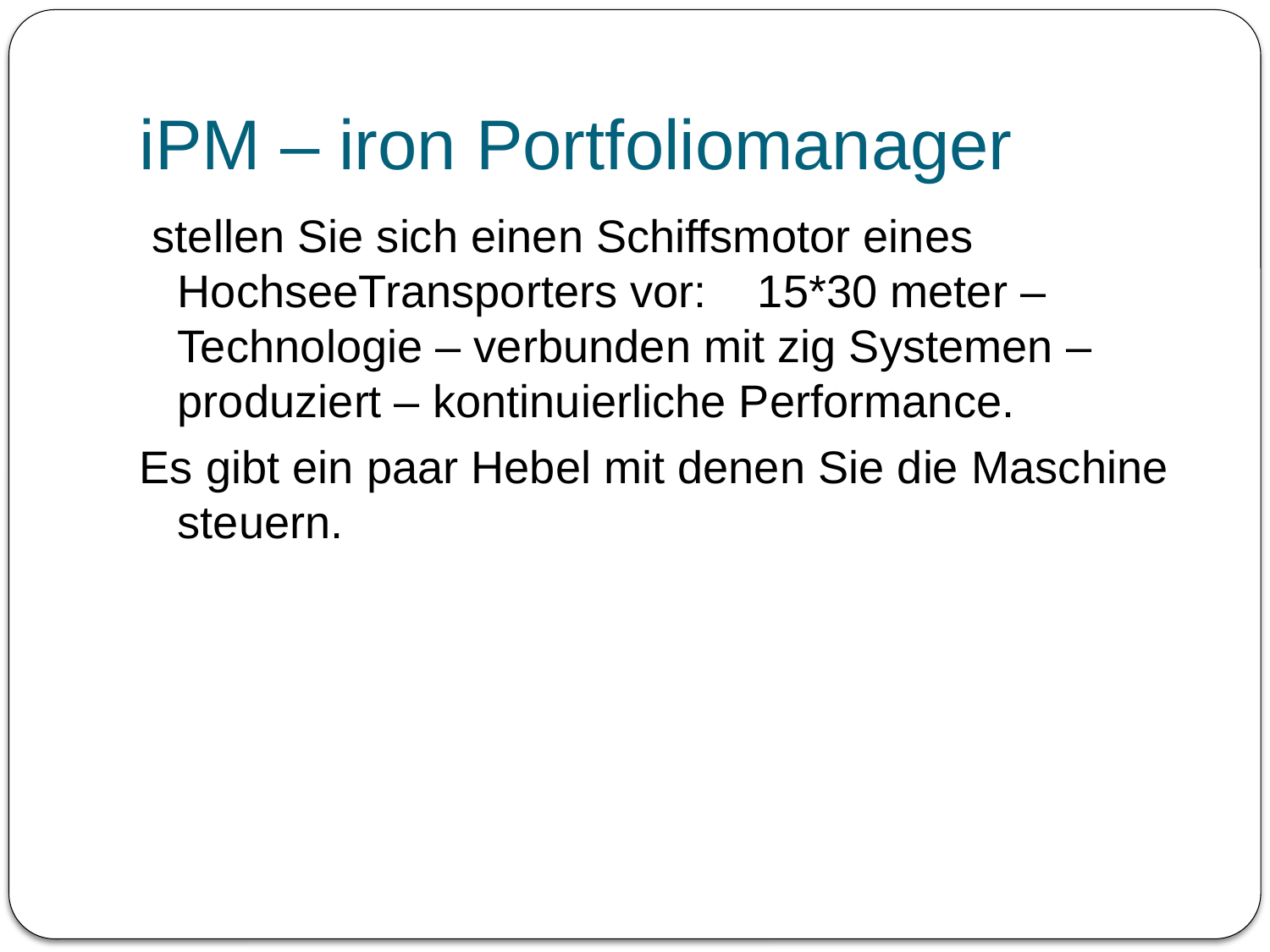

# iPM – iron Portfoliomanager
 stellen Sie sich einen Schiffsmotor eines HochseeTransporters vor:    15*30 meter – Technologie – verbunden mit zig Systemen – produziert – kontinuierliche Performance.
Es gibt ein paar Hebel mit denen Sie die Maschine steuern.